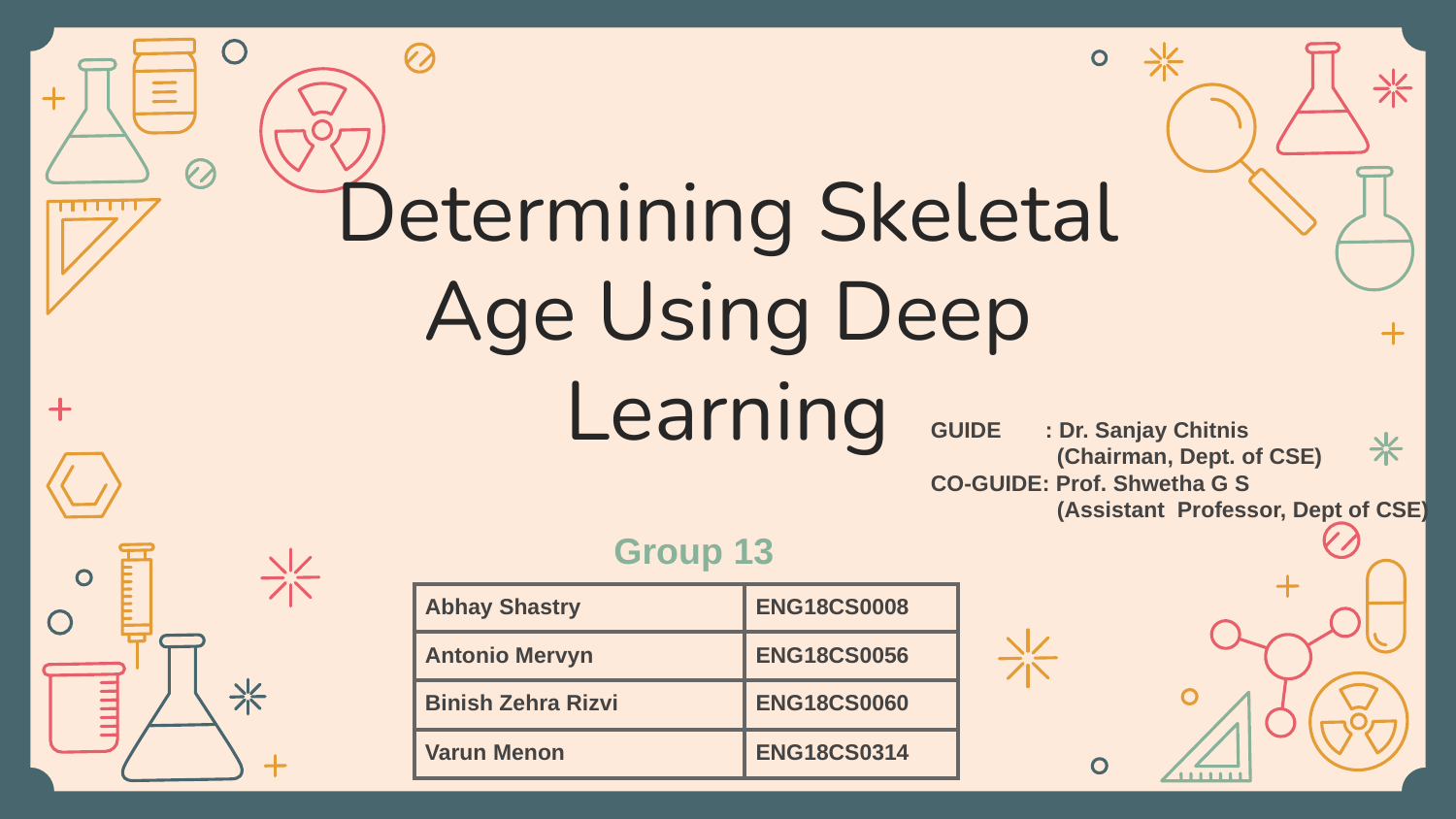

# Determining Skeletal Age Using Deep Learning
GUIDE       : Dr. Sanjay Chitnis
                    (Chairman, Dept. of CSE)
CO-GUIDE: Prof. Shwetha G S
                    (Assistant  Professor, Dept of CSE)

Group 13
| Abhay Shastry | ENG18CS0008 |
| --- | --- |
| Antonio Mervyn | ENG18CS0056 |
| Binish Zehra Rizvi | ENG18CS0060 |
| Varun Menon | ENG18CS0314 |